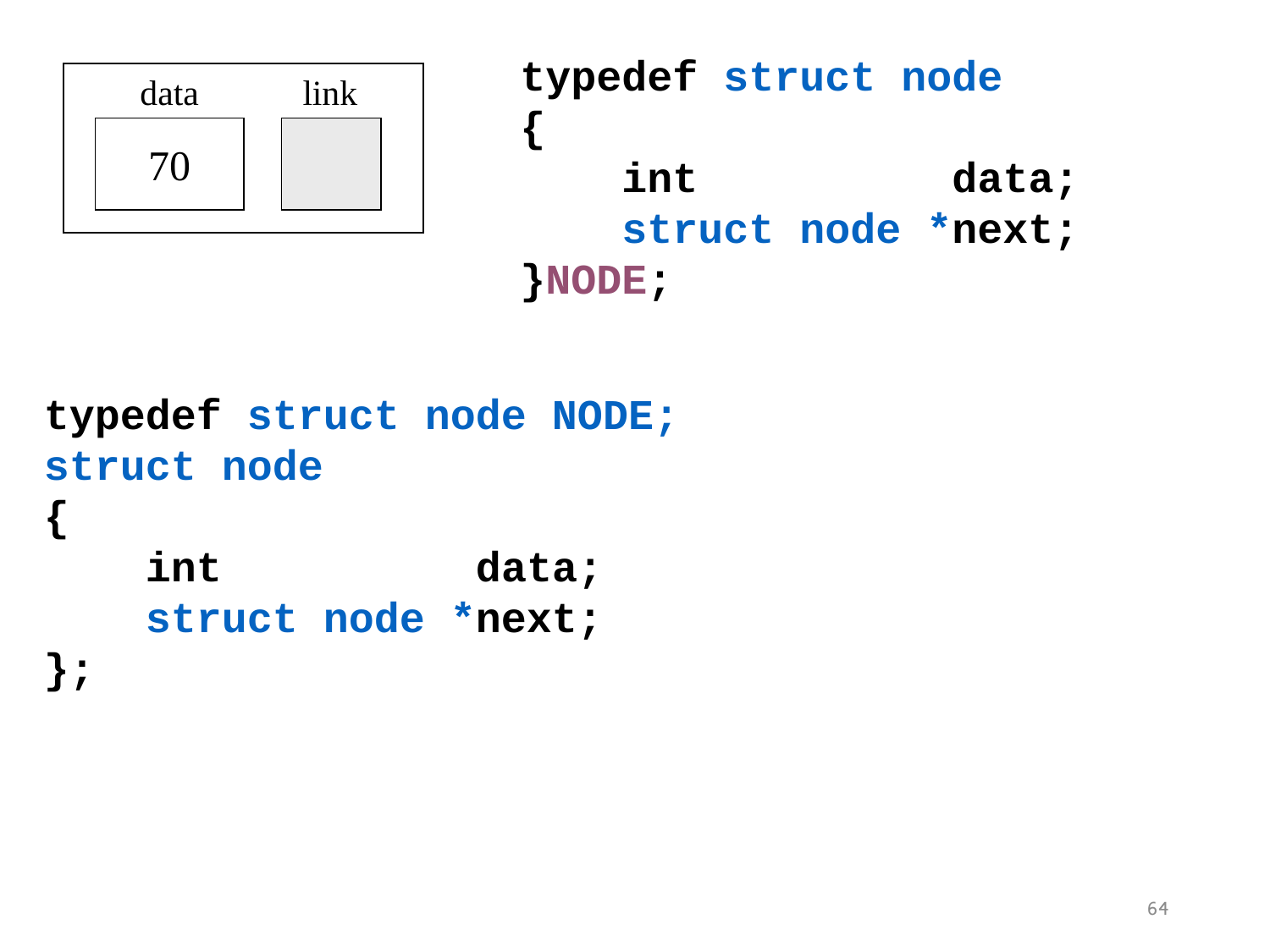

typedef struct node
{
    int          data;
    struct node *next;
}NODE;

data
70
link

typedef struct node NODE;
struct node
{
    int          data;
    struct node *next;
};
64